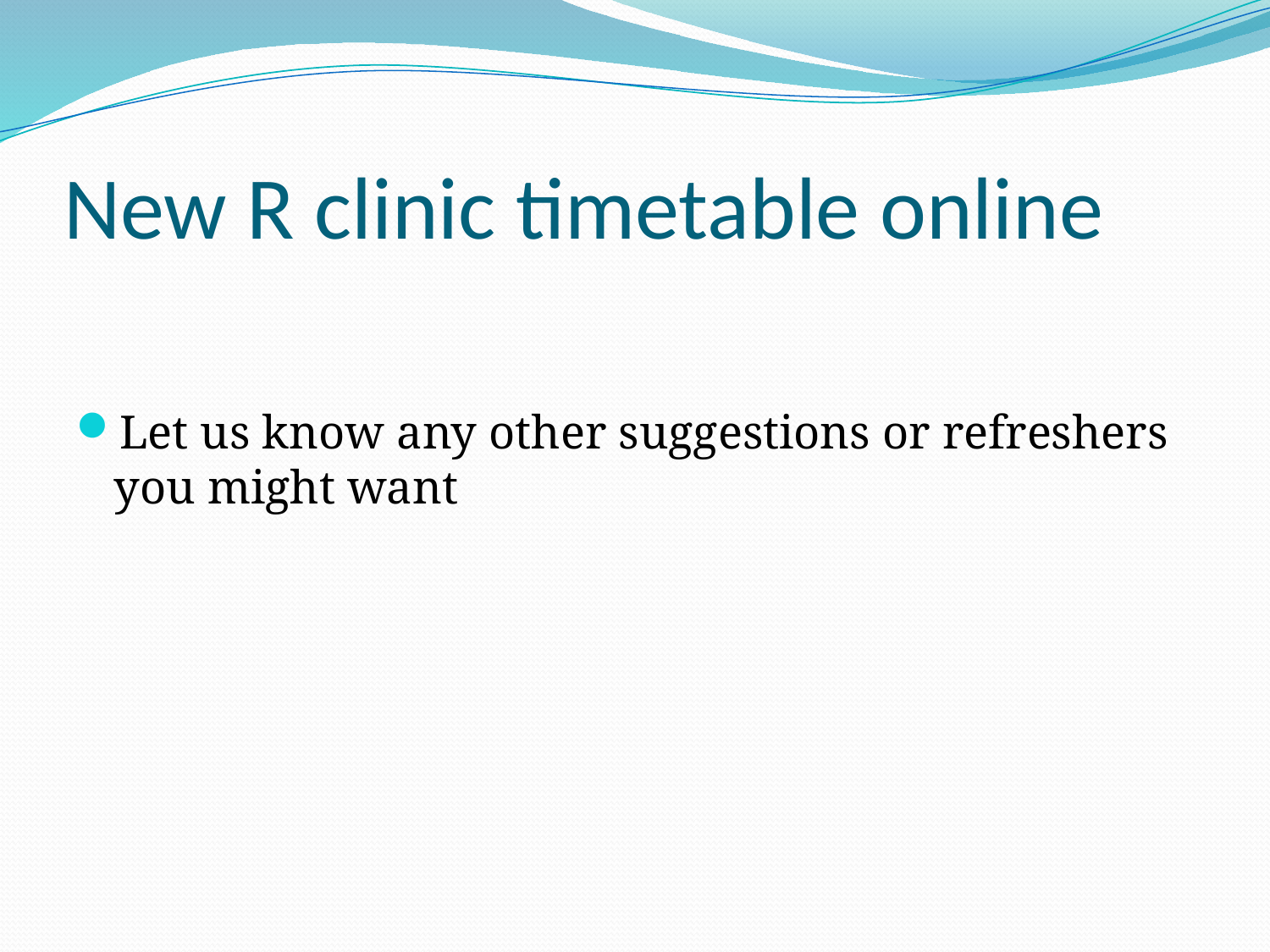

# New R clinic timetable online

Let us know any other suggestions or refreshers you might want